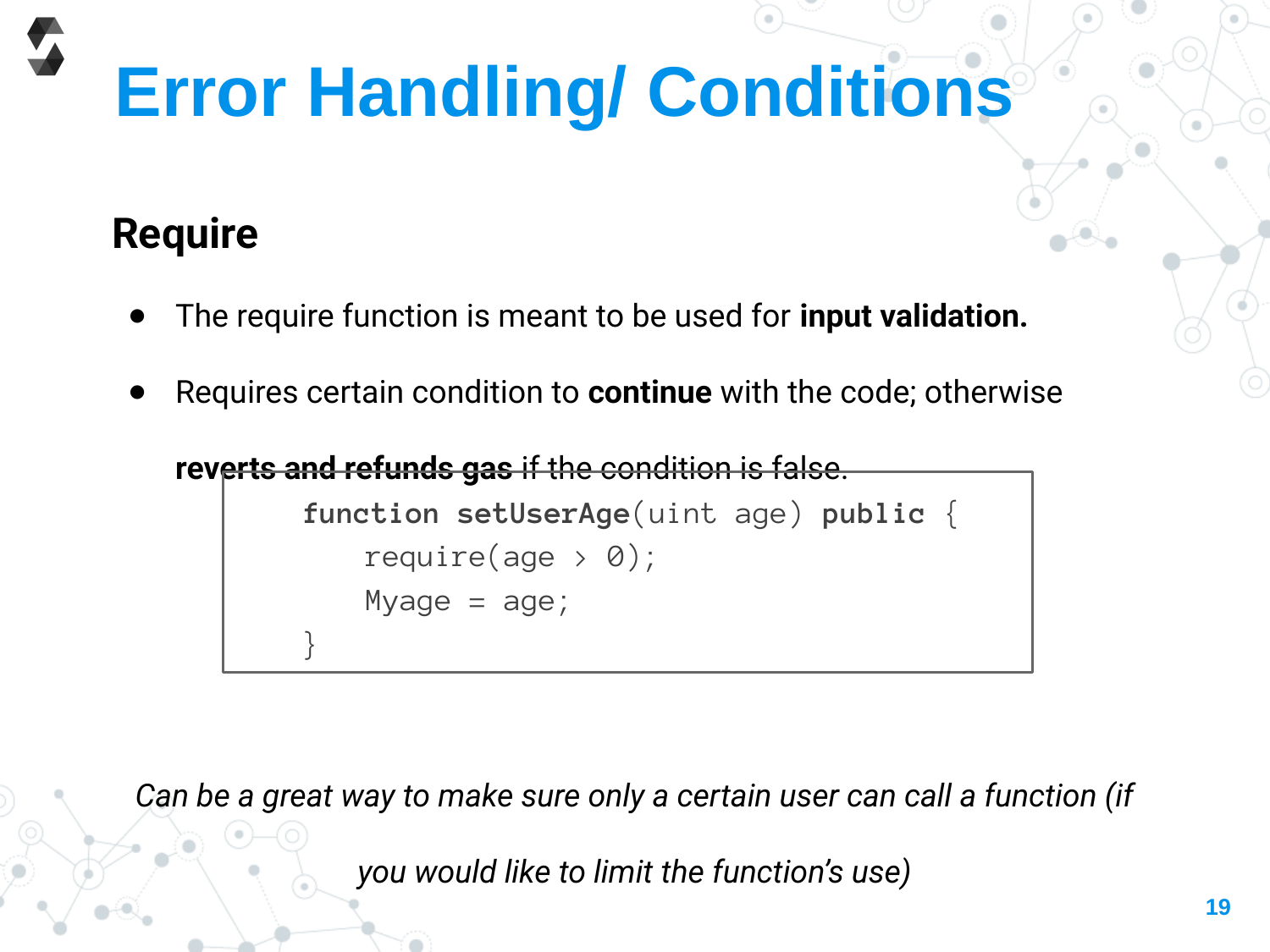

# Error Handling/ Conditions
Require
The require function is meant to be used for input validation.
Requires certain condition to continue with the code; otherwise reverts and refunds gas if the condition is false.
function setUserAge(uint age) public {
require(age > 0);
Myage = age;
}

Can be a great way to make sure only a certain user can call a function (if you would like to limit the function’s use)

19